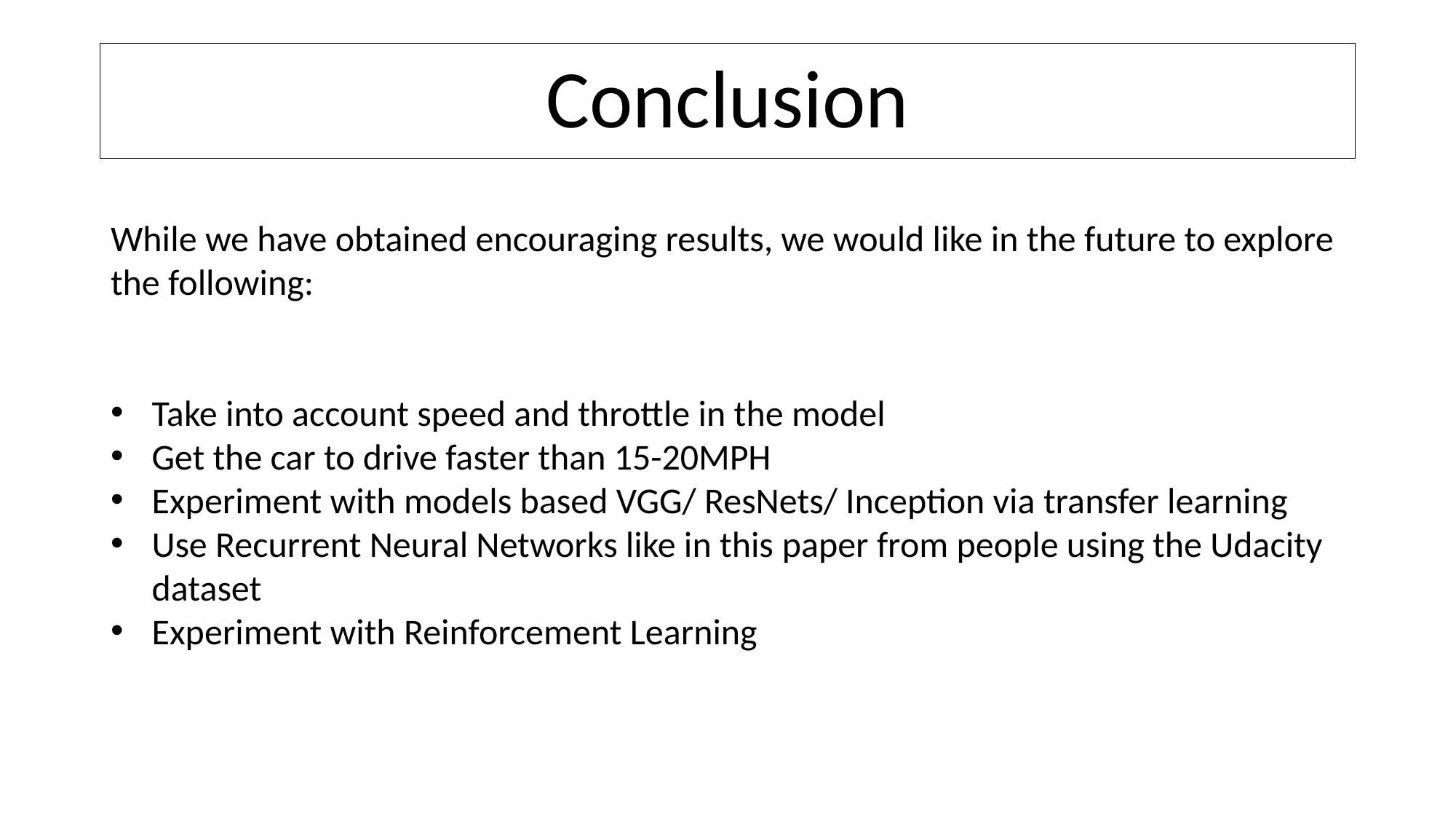

# Conclusion
While we have obtained encouraging results, we would like in the future to explore the following:

Take into account speed and throttle in the model
Get the car to drive faster than 15-20MPH
Experiment with models based VGG/ ResNets/ Inception via transfer learning
Use Recurrent Neural Networks like in this paper from people using the Udacity dataset
Experiment with Reinforcement Learning